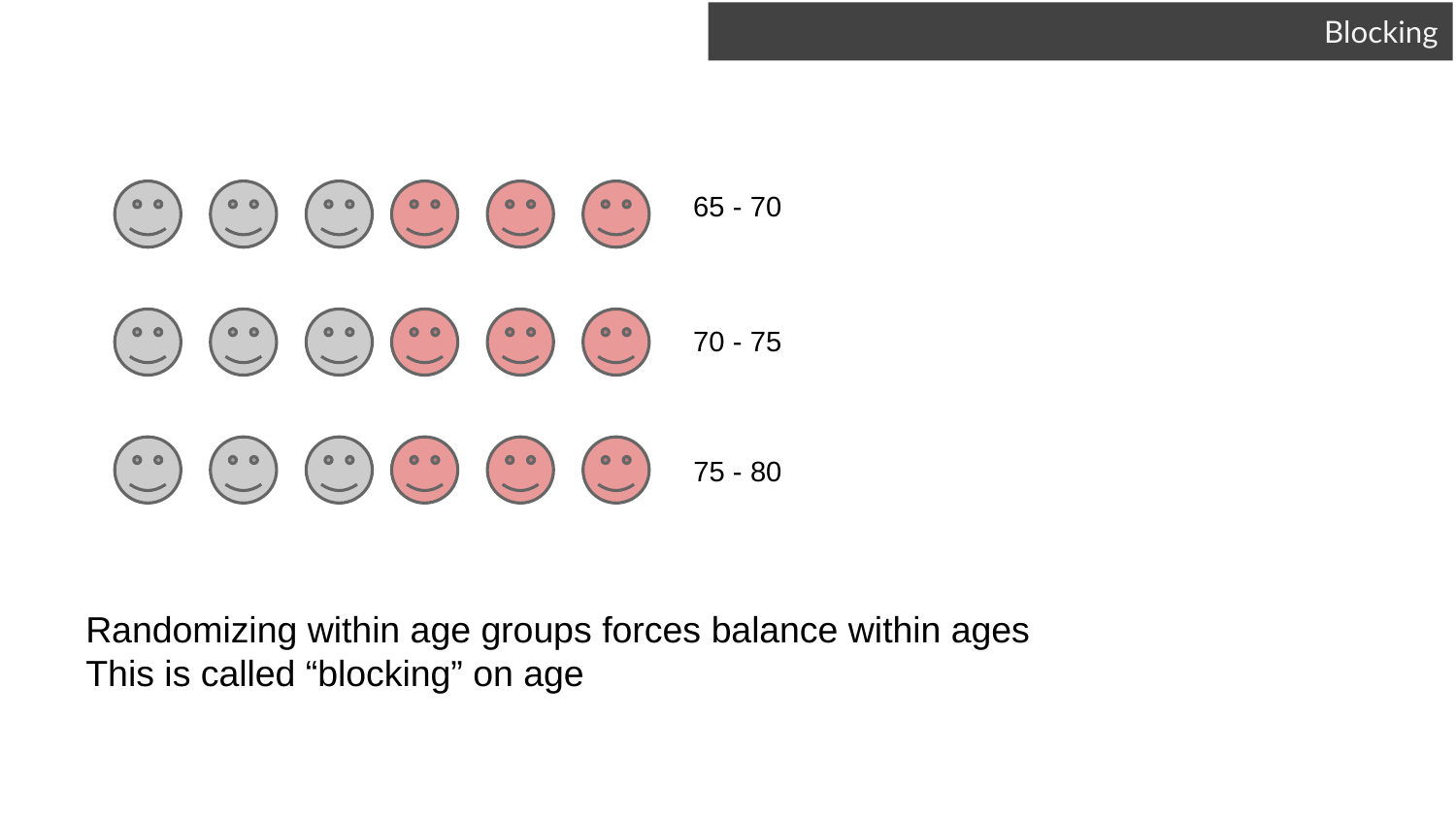

# Blocking
65 - 70

70 - 75
75 - 80

Randomizing within age groups forces balance within ages
This is called “blocking” on age